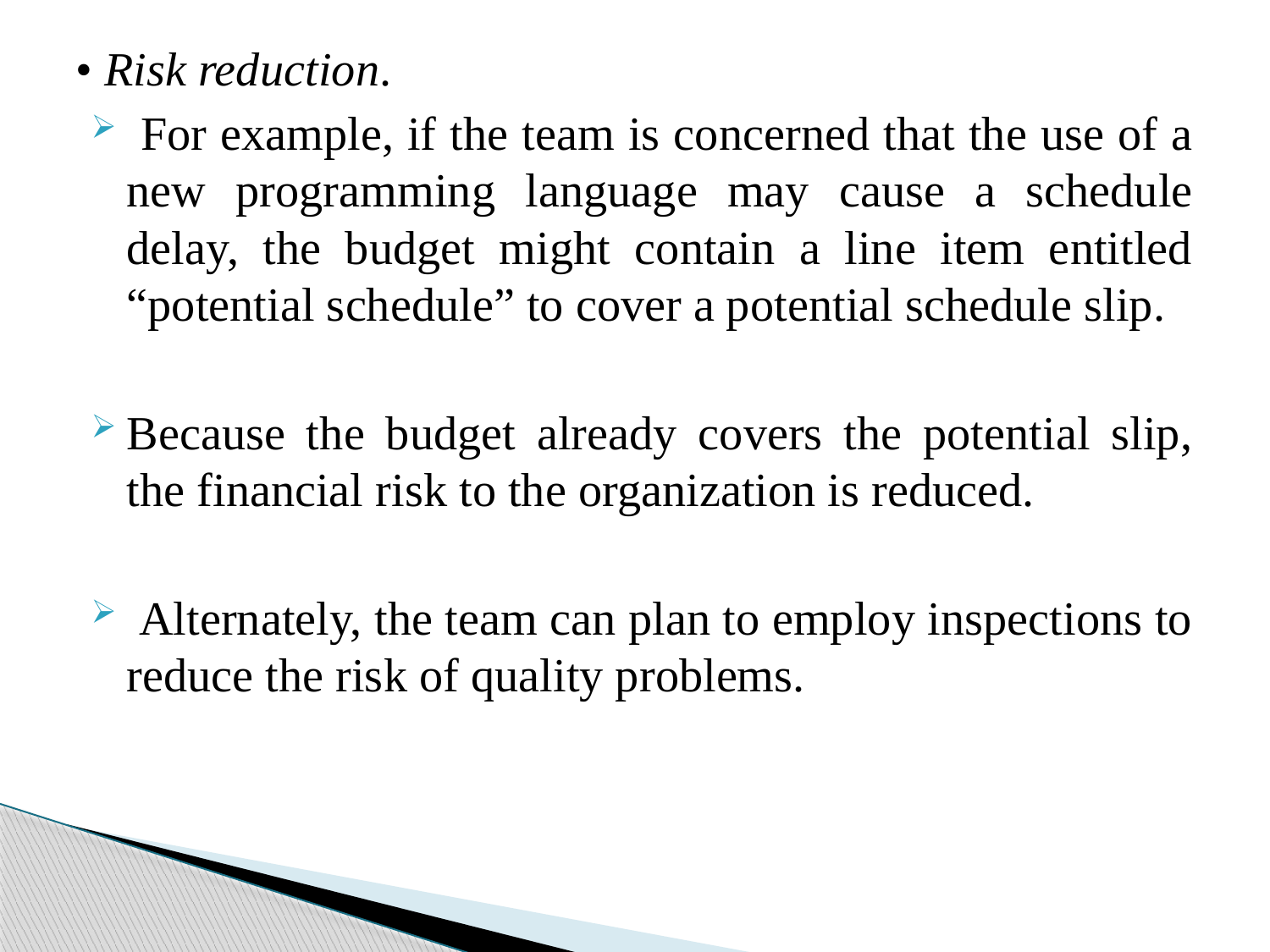

• Risk reduction.
 For example, if the team is concerned that the use of a new programming language may cause a schedule delay, the budget might contain a line item entitled “potential schedule” to cover a potential schedule slip.

Because the budget already covers the potential slip, the financial risk to the organization is reduced.

 Alternately, the team can plan to employ inspections to reduce the risk of quality problems.